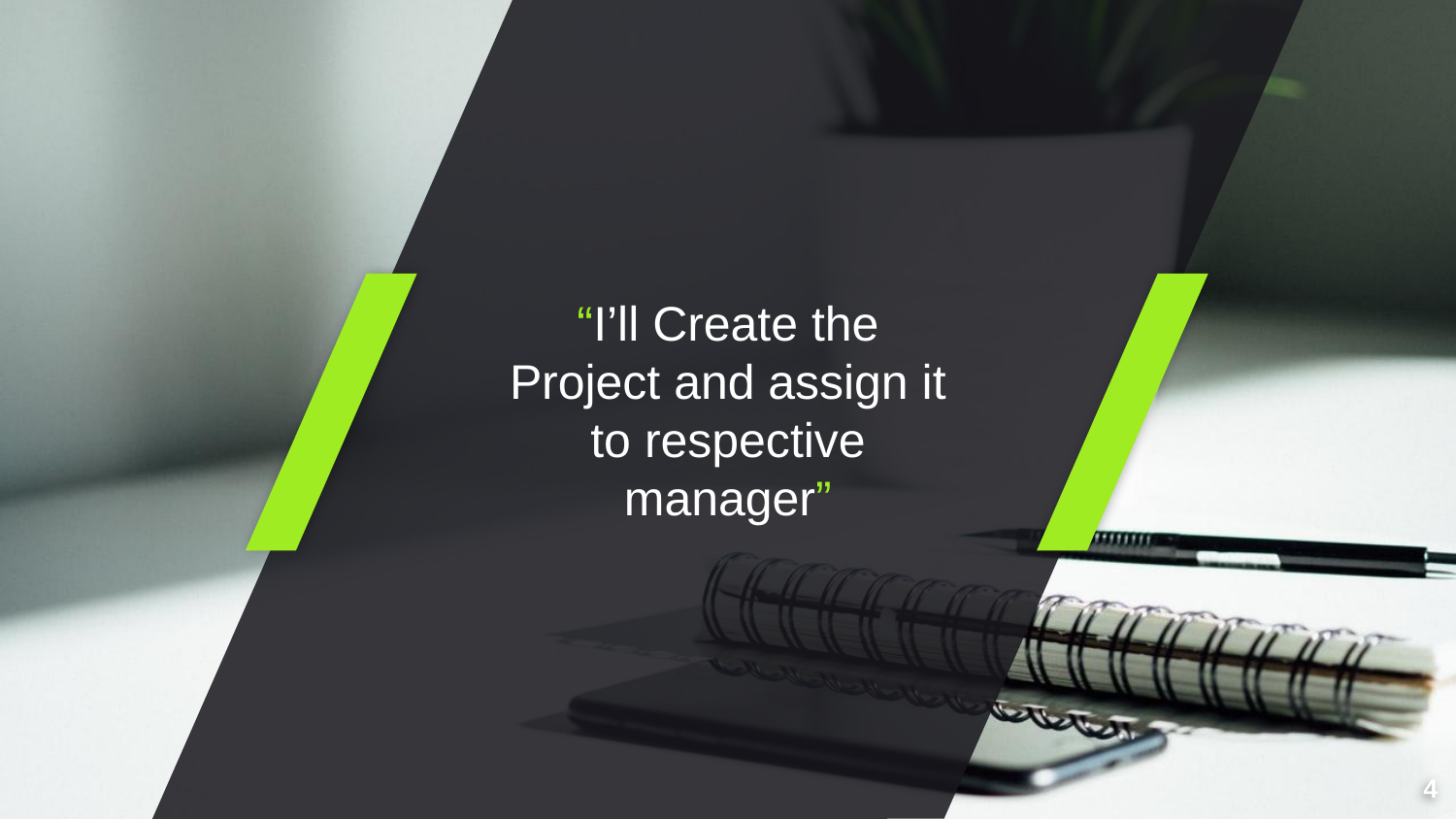

“I’ll Create the Project and assign it to respective manager”
4